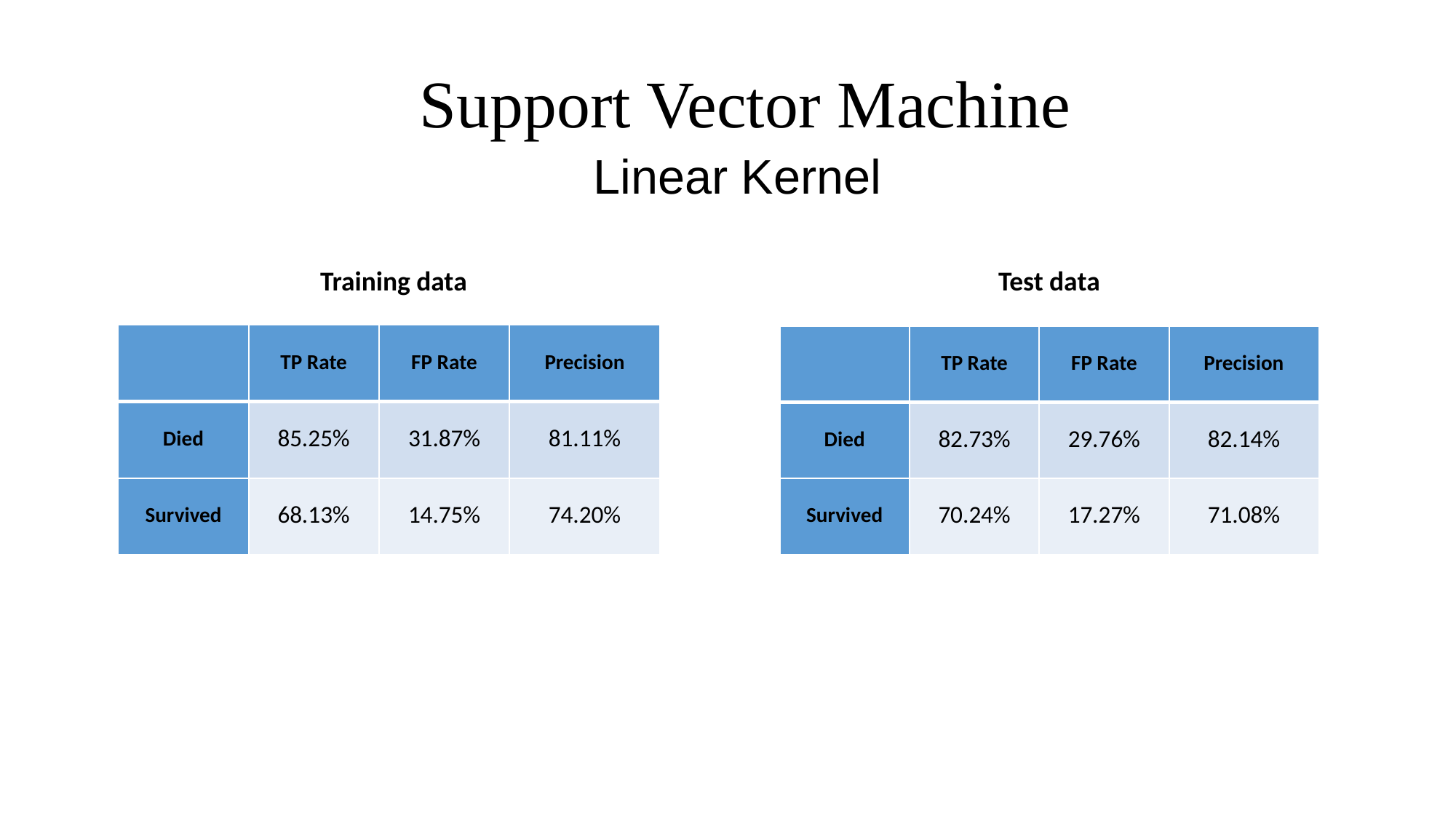

Support Vector Machine
Linear Kernel
Training data
Test data
|  | TP Rate | FP Rate | Precision |
| --- | --- | --- | --- |
| Died | 85.25% | 31.87% | 81.11% |
| Survived | 68.13% | 14.75% | 74.20% |
|  | TP Rate | FP Rate | Precision |
| --- | --- | --- | --- |
| Died | 82.73% | 29.76% | 82.14% |
| Survived | 70.24% | 17.27% | 71.08% |